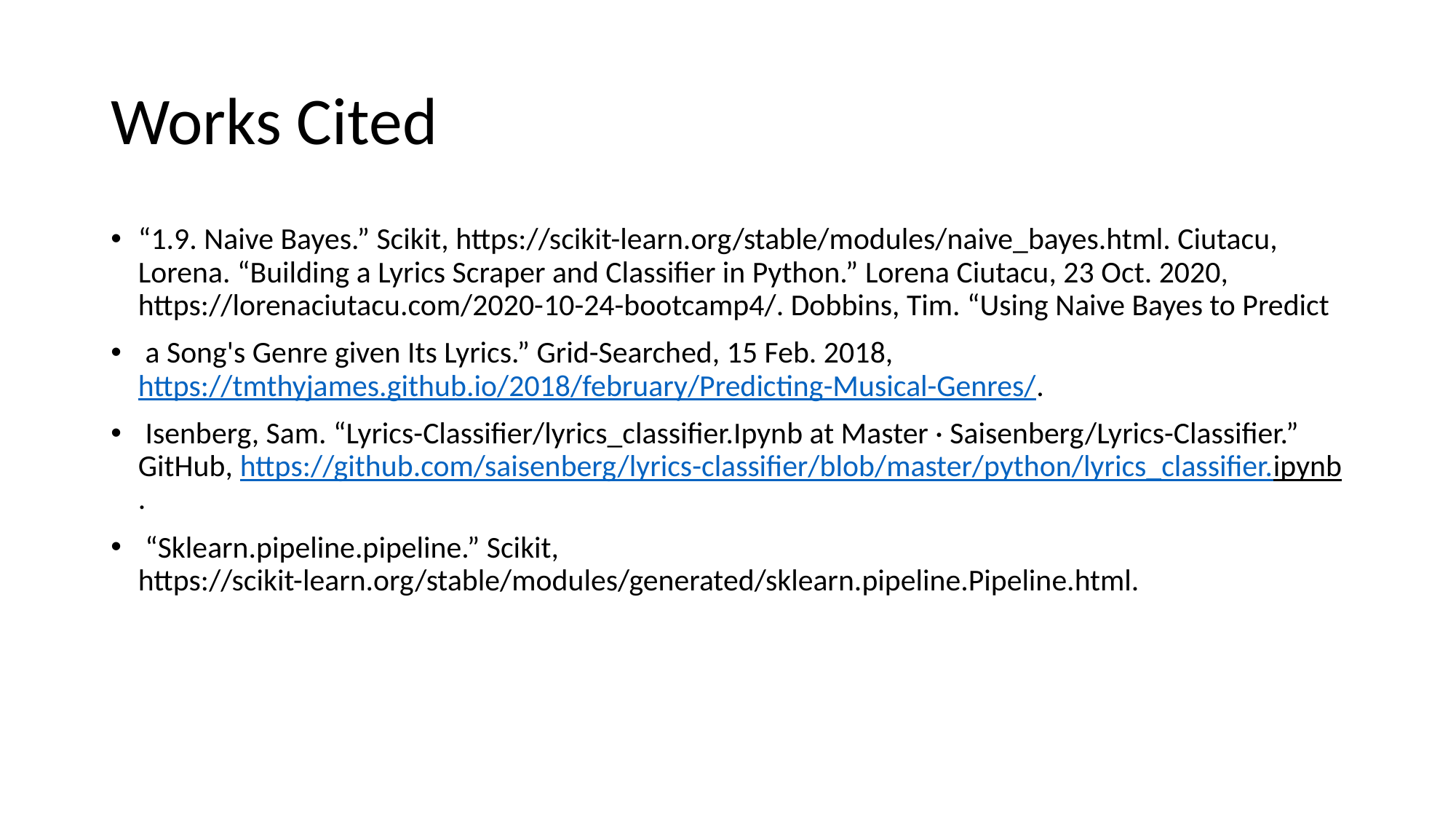

# Works Cited
“1.9. Naive Bayes.” Scikit, https://scikit-learn.org/stable/modules/naive_bayes.html. Ciutacu, Lorena. “Building a Lyrics Scraper and Classifier in Python.” Lorena Ciutacu, 23 Oct. 2020, https://lorenaciutacu.com/2020-10-24-bootcamp4/. Dobbins, Tim. “Using Naive Bayes to Predict
 a Song's Genre given Its Lyrics.” Grid-Searched, 15 Feb. 2018, https://tmthyjames.github.io/2018/february/Predicting-Musical-Genres/.
 Isenberg, Sam. “Lyrics-Classifier/lyrics_classifier.Ipynb at Master · Saisenberg/Lyrics-Classifier.” GitHub, https://github.com/saisenberg/lyrics-classifier/blob/master/python/lyrics_classifier.ipynb.
 “Sklearn.pipeline.pipeline.” Scikit, https://scikit-learn.org/stable/modules/generated/sklearn.pipeline.Pipeline.html.